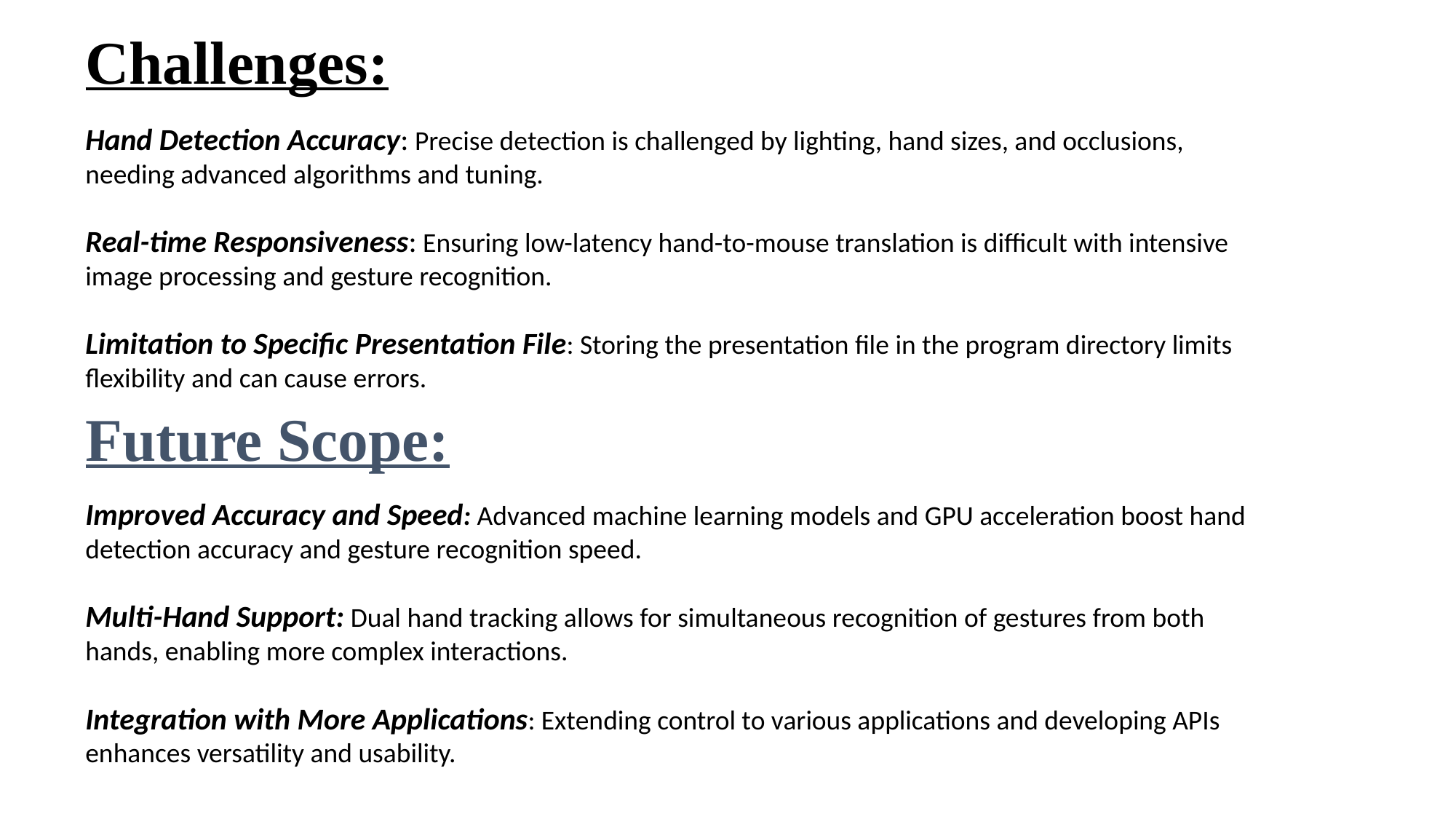

# Challenges:
Hand Detection Accuracy: Precise detection is challenged by lighting, hand sizes, and occlusions, needing advanced algorithms and tuning.

Real-time Responsiveness: Ensuring low-latency hand-to-mouse translation is difficult with intensive image processing and gesture recognition.

Limitation to Specific Presentation File: Storing the presentation file in the program directory limits flexibility and can cause errors.
Future Scope:
Improved Accuracy and Speed: Advanced machine learning models and GPU acceleration boost hand detection accuracy and gesture recognition speed.

Multi-Hand Support: Dual hand tracking allows for simultaneous recognition of gestures from both hands, enabling more complex interactions.

Integration with More Applications: Extending control to various applications and developing APIs enhances versatility and usability.